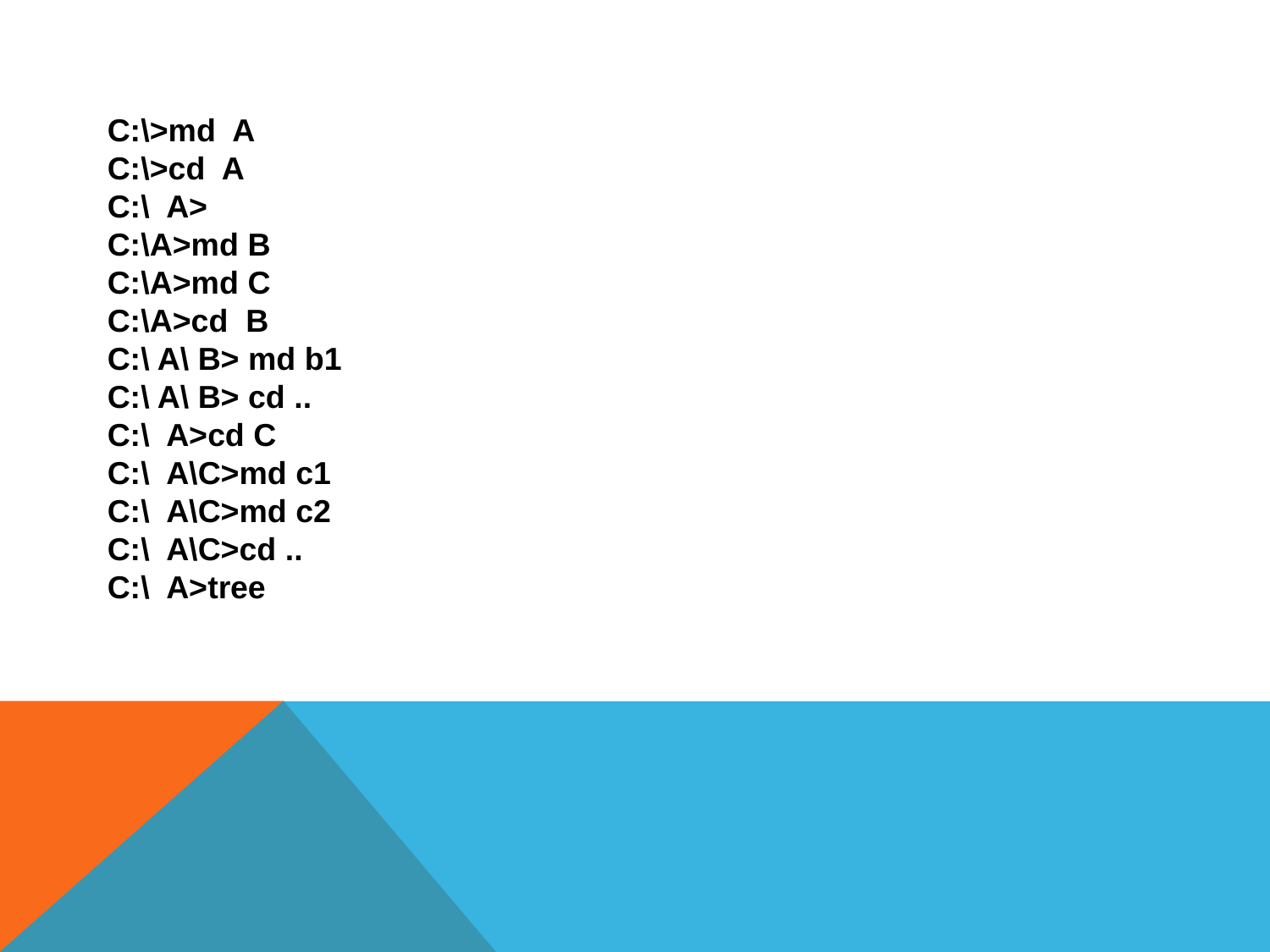

C:\>md  A
C:\>cd  A
C:\  A>
C:\A>md B
C:\A>md C
C:\A>cd  B
C:\ A\ B> md b1
C:\ A\ B> cd ..
C:\  A>cd C
C:\  A\C>md c1
C:\  A\C>md c2
C:\  A\C>cd ..
C:\  A>tree